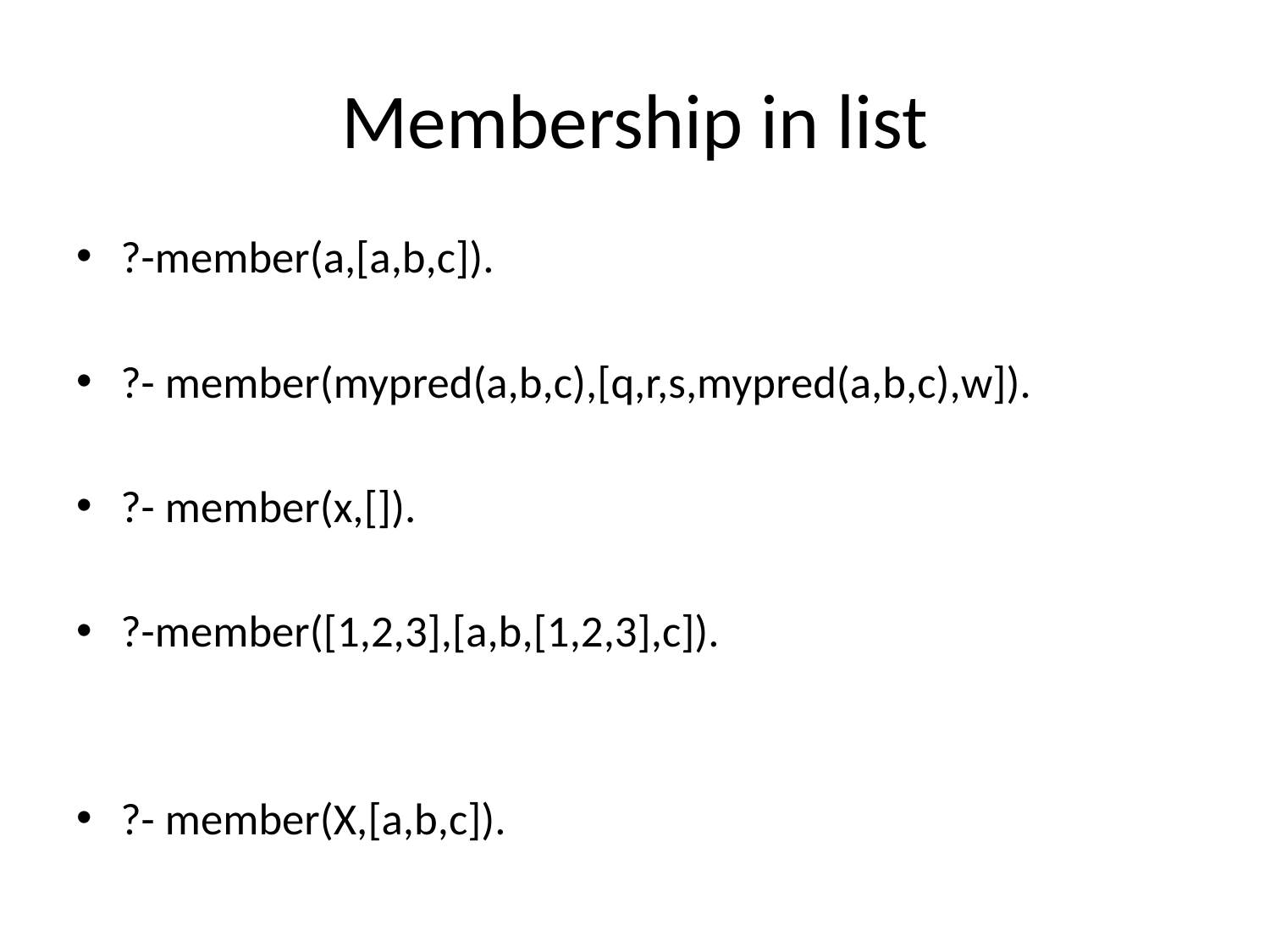

# Membership in list
?-member(a,[a,b,c]).

?- member(mypred(a,b,c),[q,r,s,mypred(a,b,c),w]).

?- member(x,[]).

?-member([1,2,3],[a,b,[1,2,3],c]).

?- member(X,[a,b,c]).